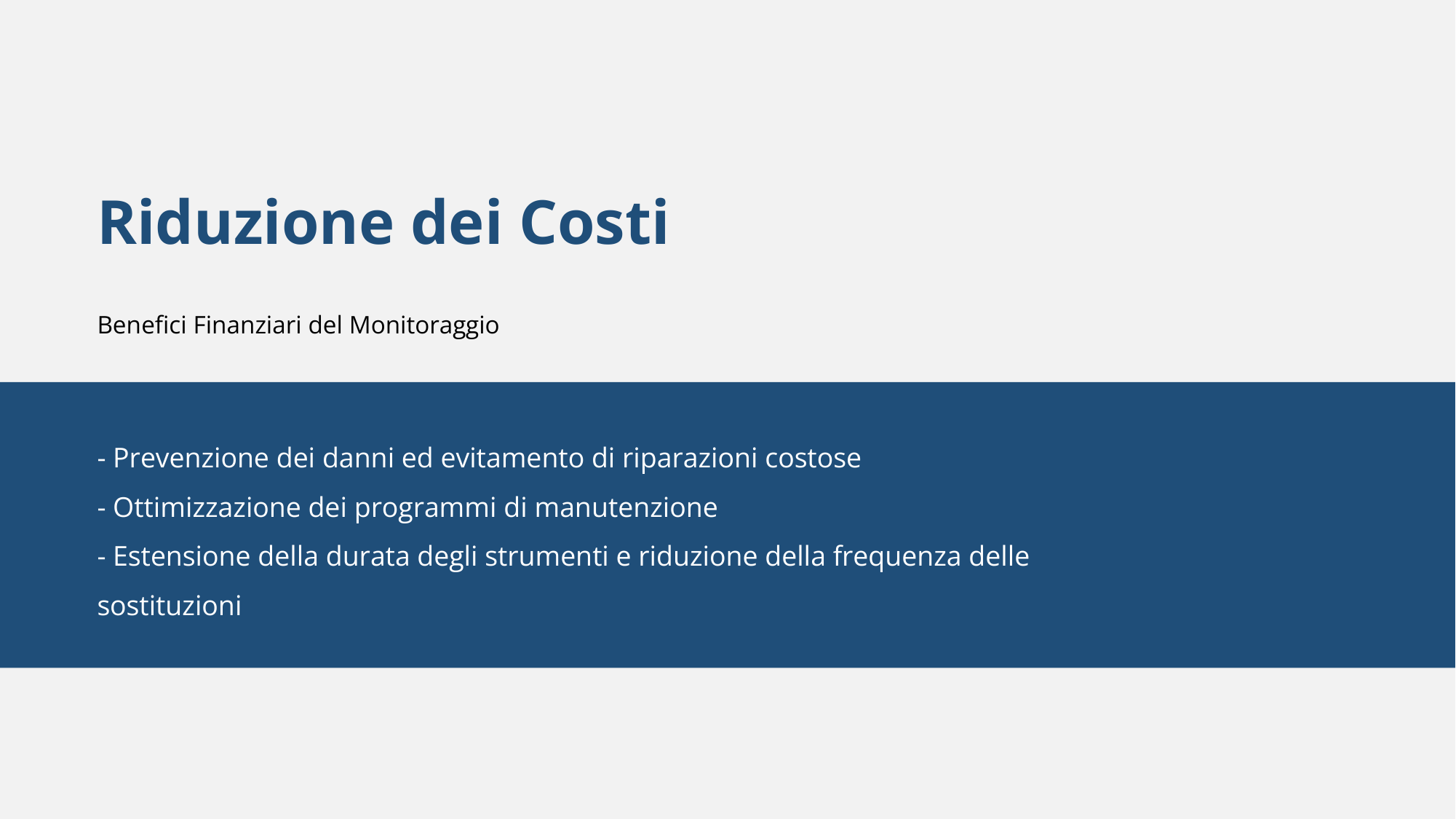

Riduzione dei Costi
Benefici Finanziari del Monitoraggio

- Prevenzione dei danni ed evitamento di riparazioni costose
- Ottimizzazione dei programmi di manutenzione
- Estensione della durata degli strumenti e riduzione della frequenza delle sostituzioni